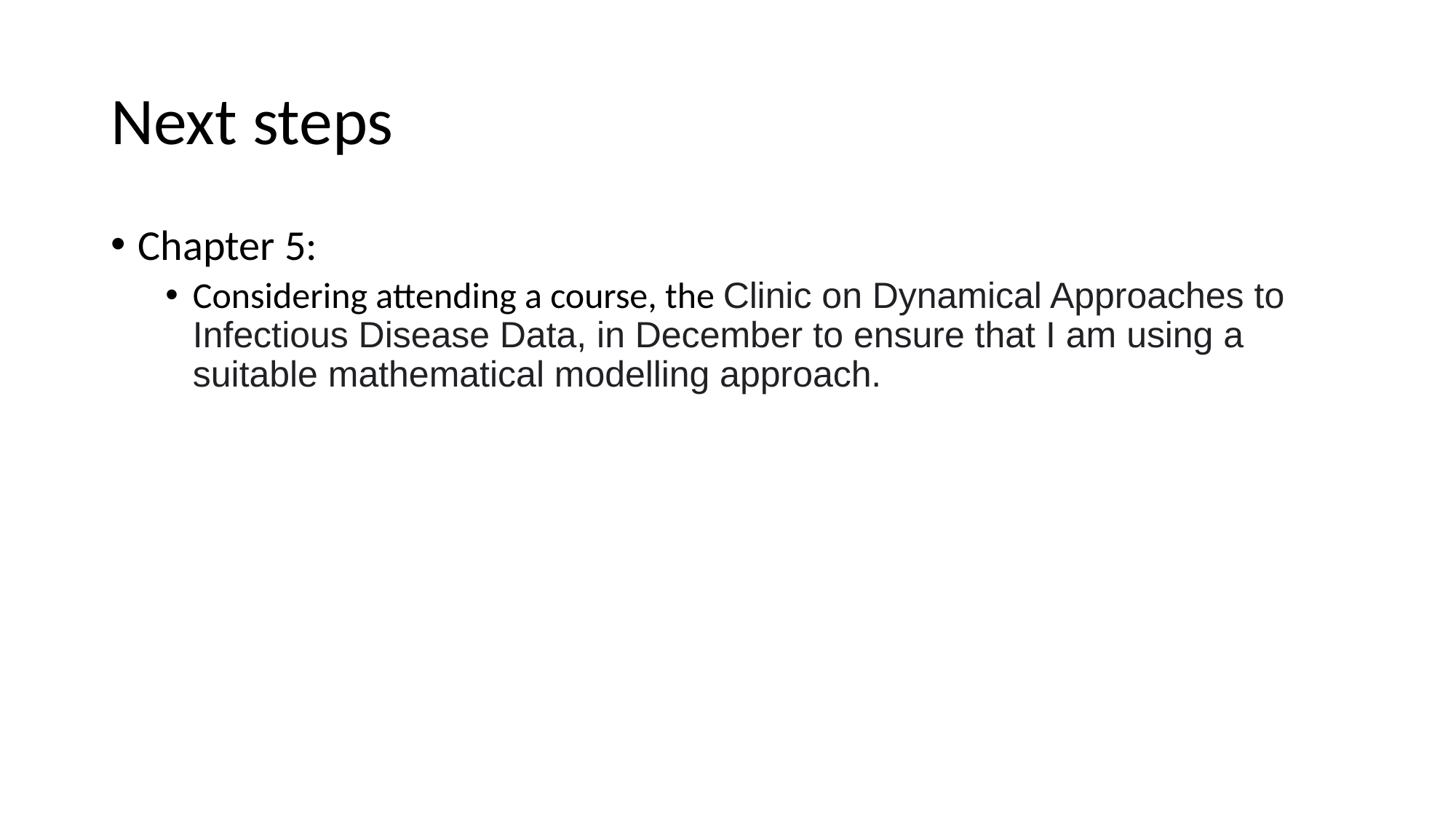

# Next steps
Chapter 5:
Considering attending a course, the Clinic on Dynamical Approaches to Infectious Disease Data, in December to ensure that I am using a suitable mathematical modelling approach.